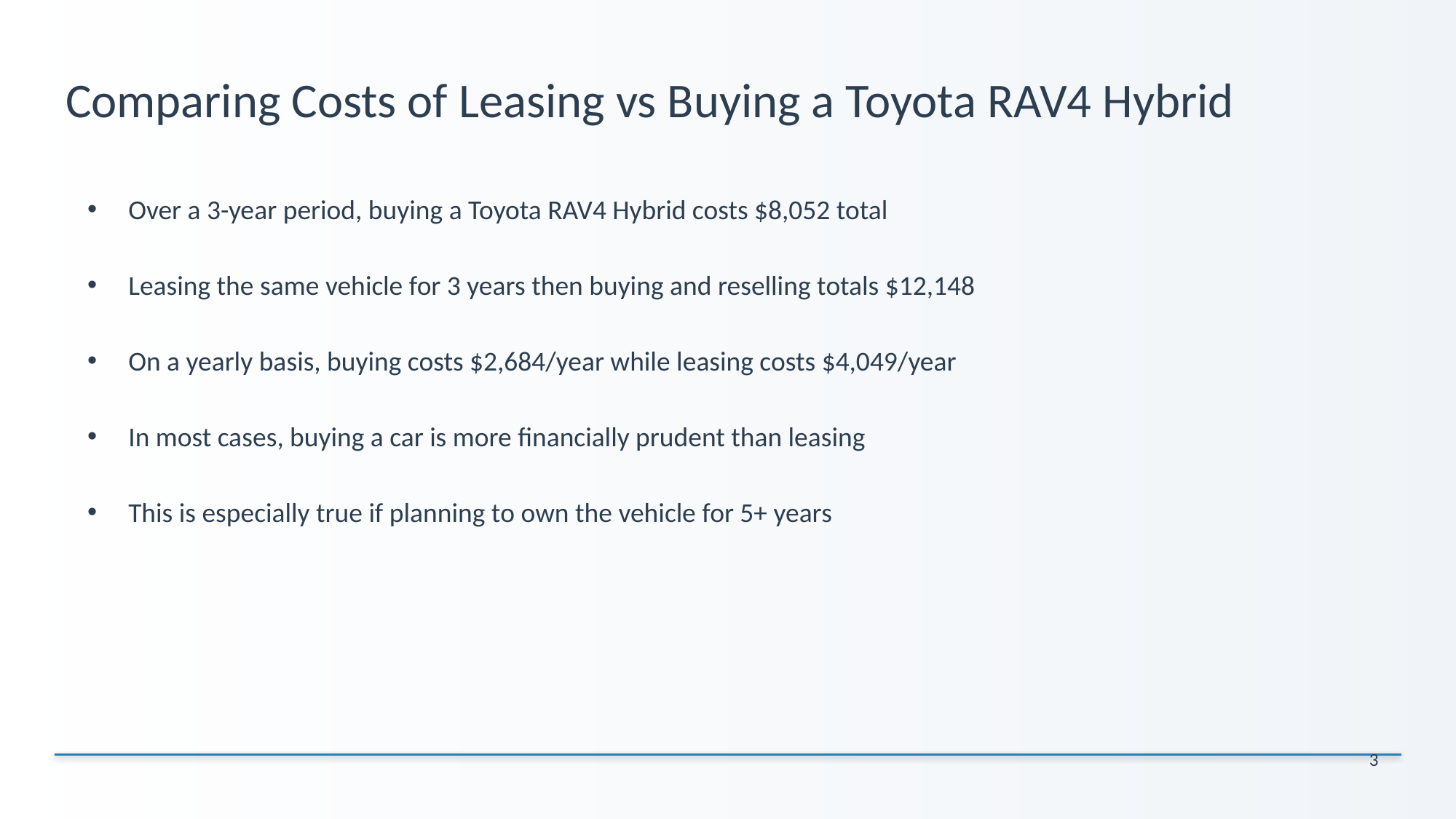

# Comparing Costs of Leasing vs Buying a Toyota RAV4 Hybrid

Over a 3-year period, buying a Toyota RAV4 Hybrid costs $8,052 total
Leasing the same vehicle for 3 years then buying and reselling totals $12,148
On a yearly basis, buying costs $2,684/year while leasing costs $4,049/year
In most cases, buying a car is more financially prudent than leasing
This is especially true if planning to own the vehicle for 5+ years
3